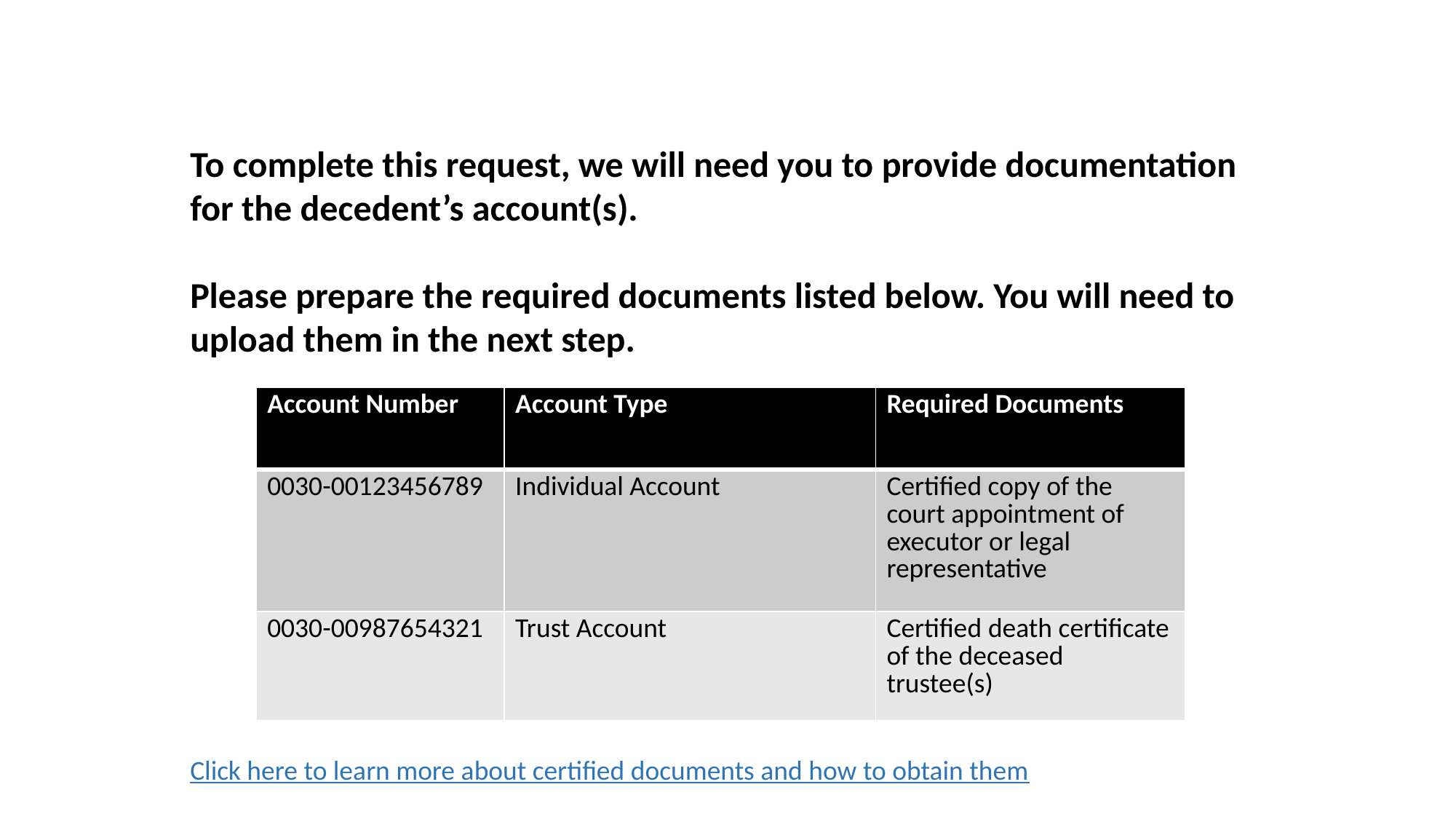

To complete this request, we will need you to provide documentation for the decedent’s account(s).

Please prepare the required documents listed below. You will need to upload them in the next step.

Click here to learn more about certified documents and how to obtain them
| Account Number | Account Type | Required Documents |
| --- | --- | --- |
| 0030-00123456789 | Individual Account | Certified copy of the court appointment of executor or legal representative |
| 0030-00987654321 | Trust Account | Certified death certificate of the deceased trustee(s) |